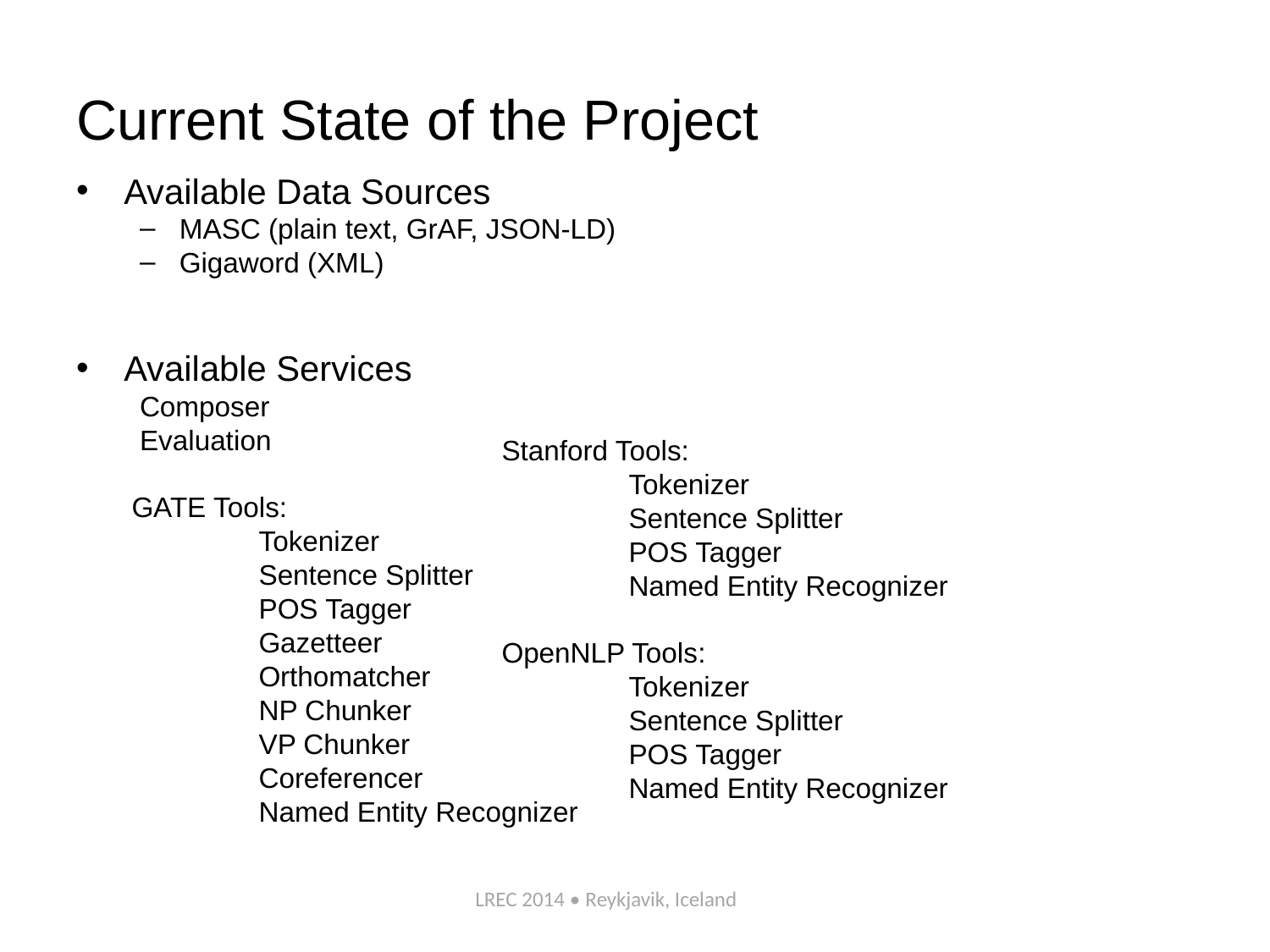

# Current State of the Project
Available Data Sources
MASC (plain text, GrAF, JSON-LD)
Gigaword (XML)

Available Services
Composer
Evaluation

GATE Tools:
	Tokenizer
	Sentence Splitter
	POS Tagger
	Gazetteer
	Orthomatcher
	NP Chunker
	VP Chunker
	Coreferencer
	Named Entity Recognizer

Stanford Tools:
	Tokenizer
	Sentence Splitter
	POS Tagger
	Named Entity Recognizer

OpenNLP Tools:
	Tokenizer
	Sentence Splitter
	POS Tagger
	Named Entity Recognizer